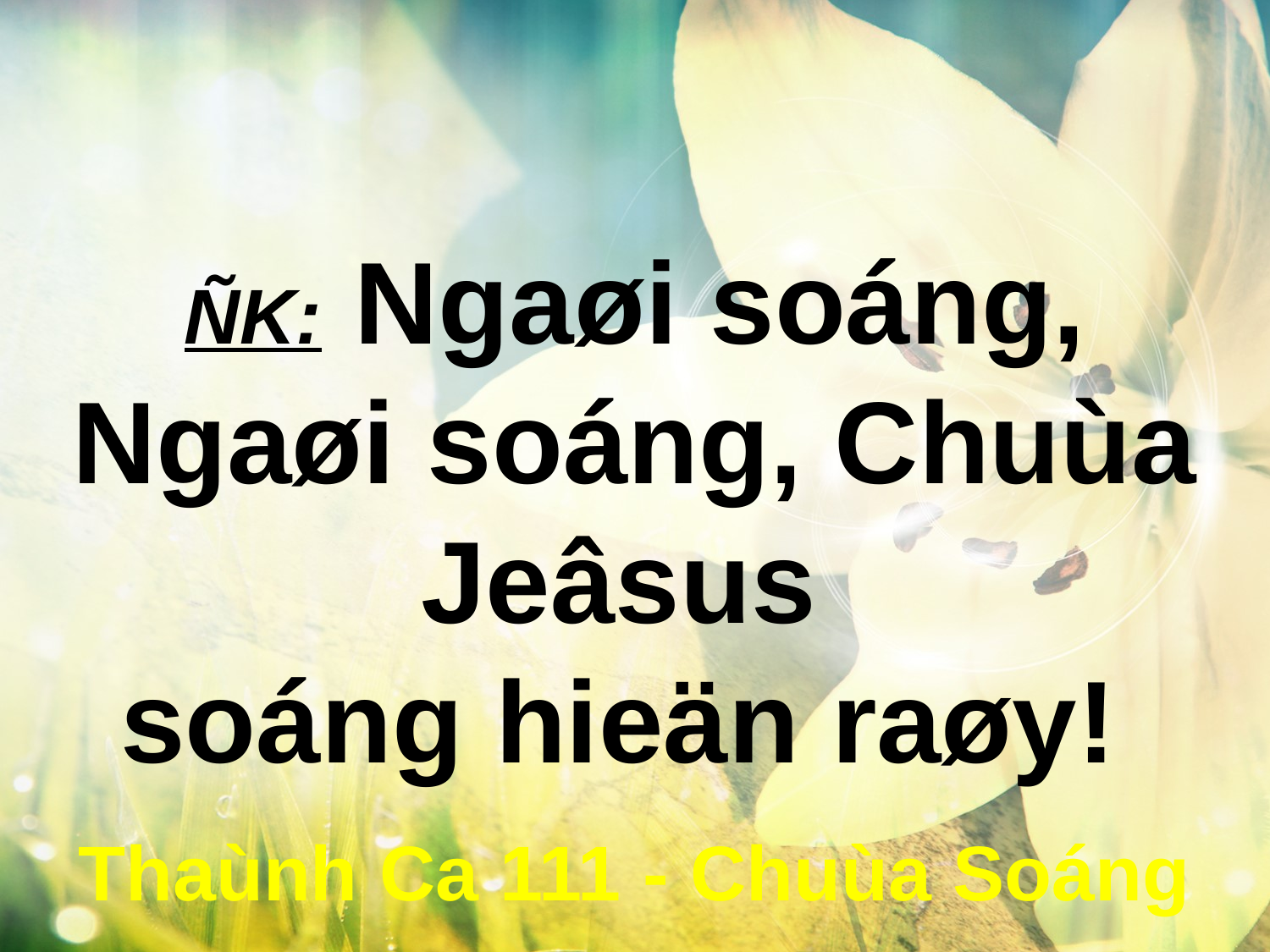

ÑK: Ngaøi soáng, Ngaøi soáng, Chuùa Jeâsus
soáng hieän raøy!
Thaùnh Ca 111 - Chuùa Soáng